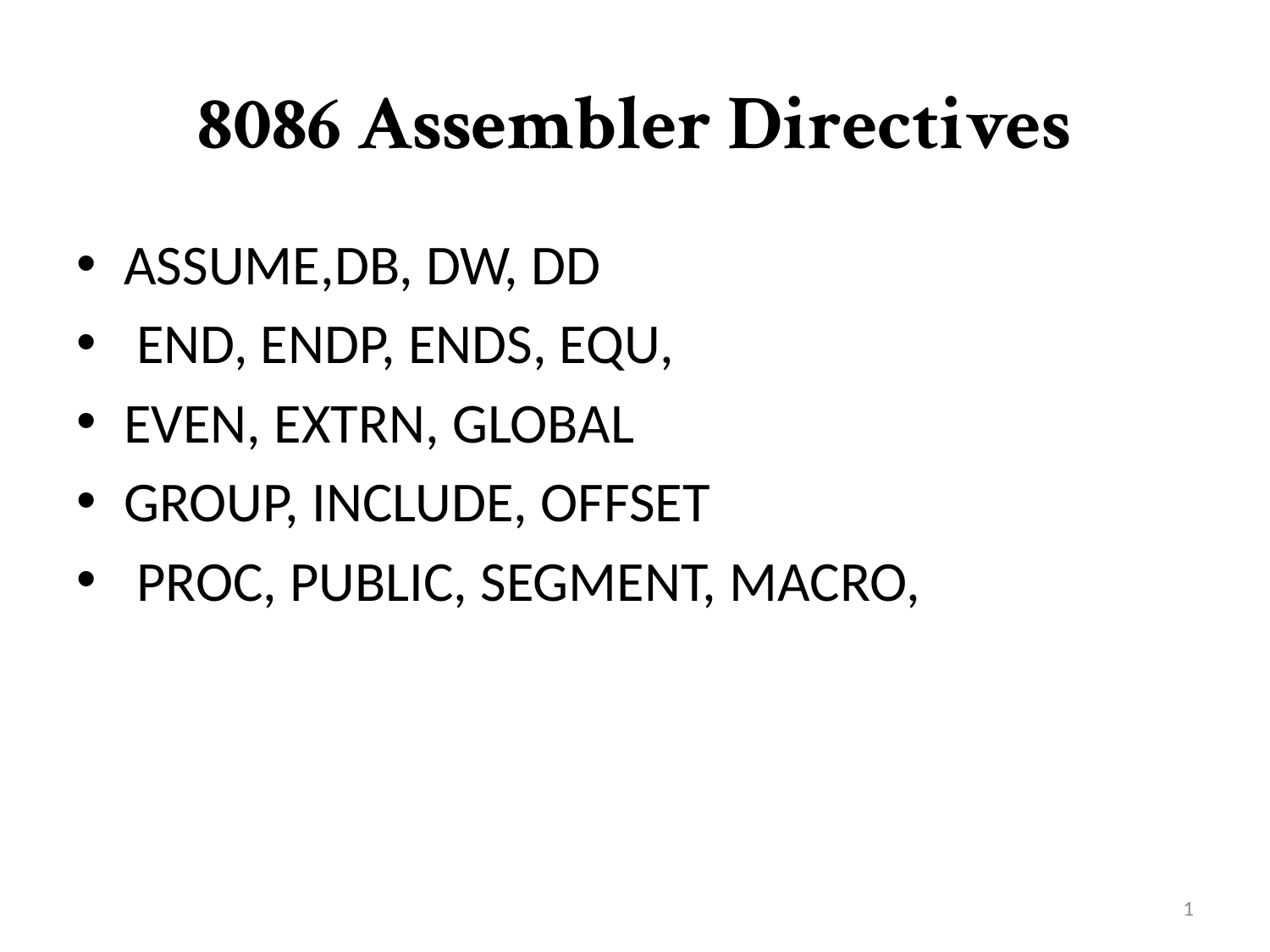

# 8086 Assembler Directives
ASSUME,DB, DW, DD
 END, ENDP, ENDS, EQU,
EVEN, EXTRN, GLOBAL
GROUP, INCLUDE, OFFSET
 PROC, PUBLIC, SEGMENT, MACRO,
1